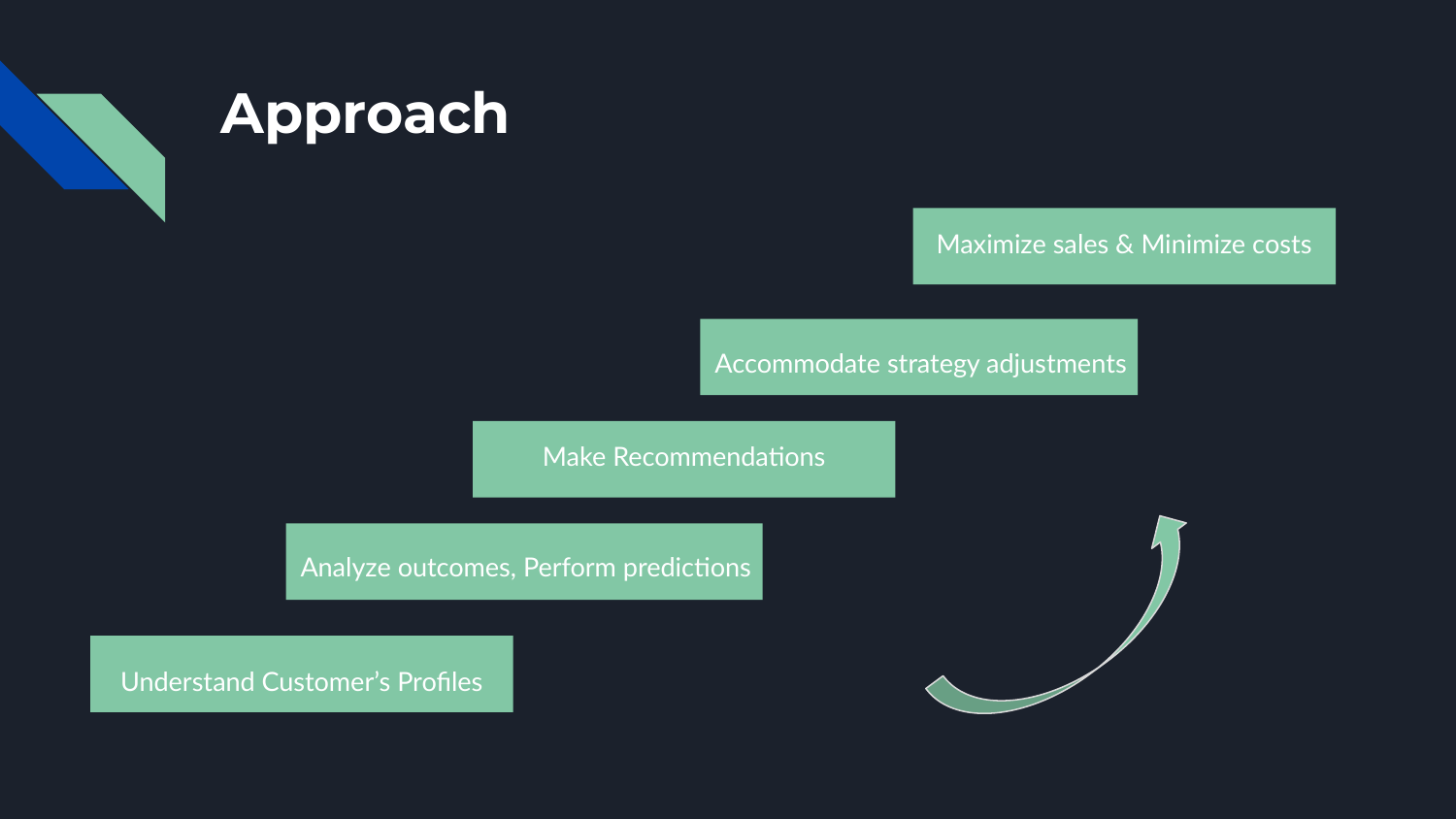

# Approach

Maximize sales & Minimize costs

Accommodate strategy adjustments
Make Recommendations

Analyze outcomes, Perform predictions

Understand Customer’s Profiles